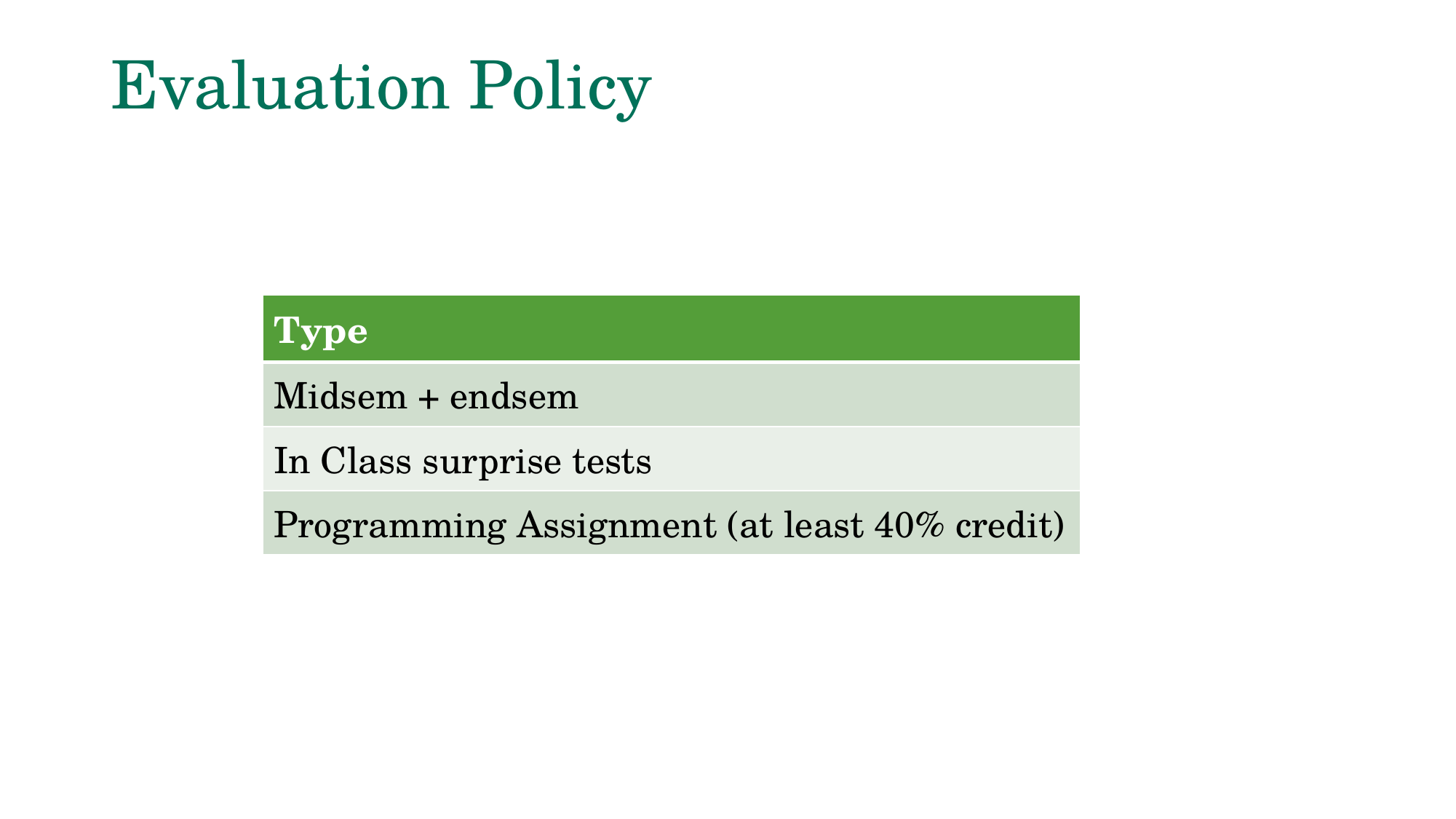

# Evaluation Policy
| Type |
| --- |
| Midsem + endsem |
| In Class surprise tests |
| Programming Assignment (at least 40% credit) |